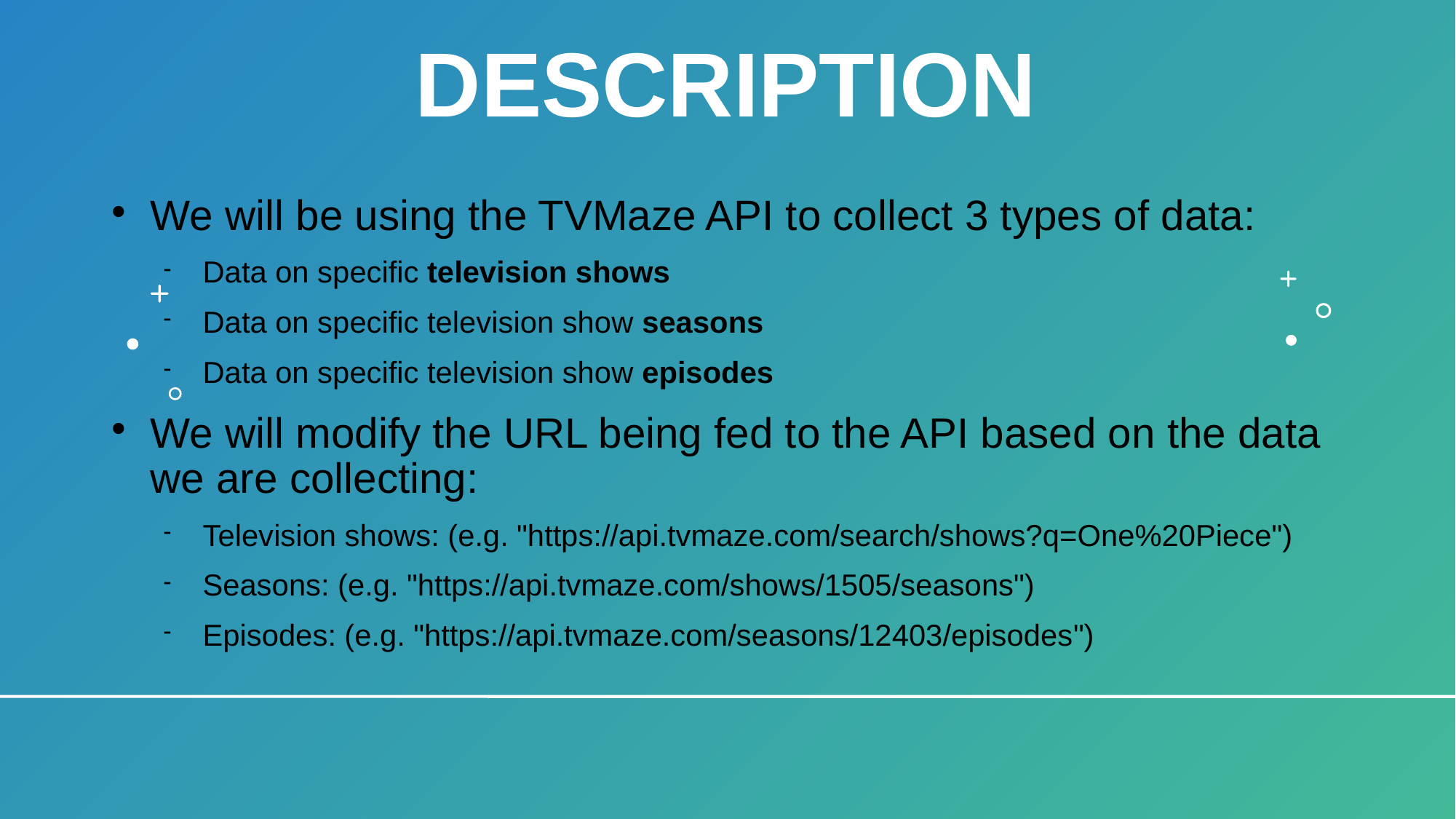

# Description

We will be using the TVMaze API to collect 3 types of data:
Data on specific television shows
Data on specific television show seasons
Data on specific television show episodes
We will modify the URL being fed to the API based on the data we are collecting:
Television shows: (e.g. "https://api.tvmaze.com/search/shows?q=One%20Piece")
Seasons: (e.g. "https://api.tvmaze.com/shows/1505/seasons")
Episodes: (e.g. "https://api.tvmaze.com/seasons/12403/episodes")